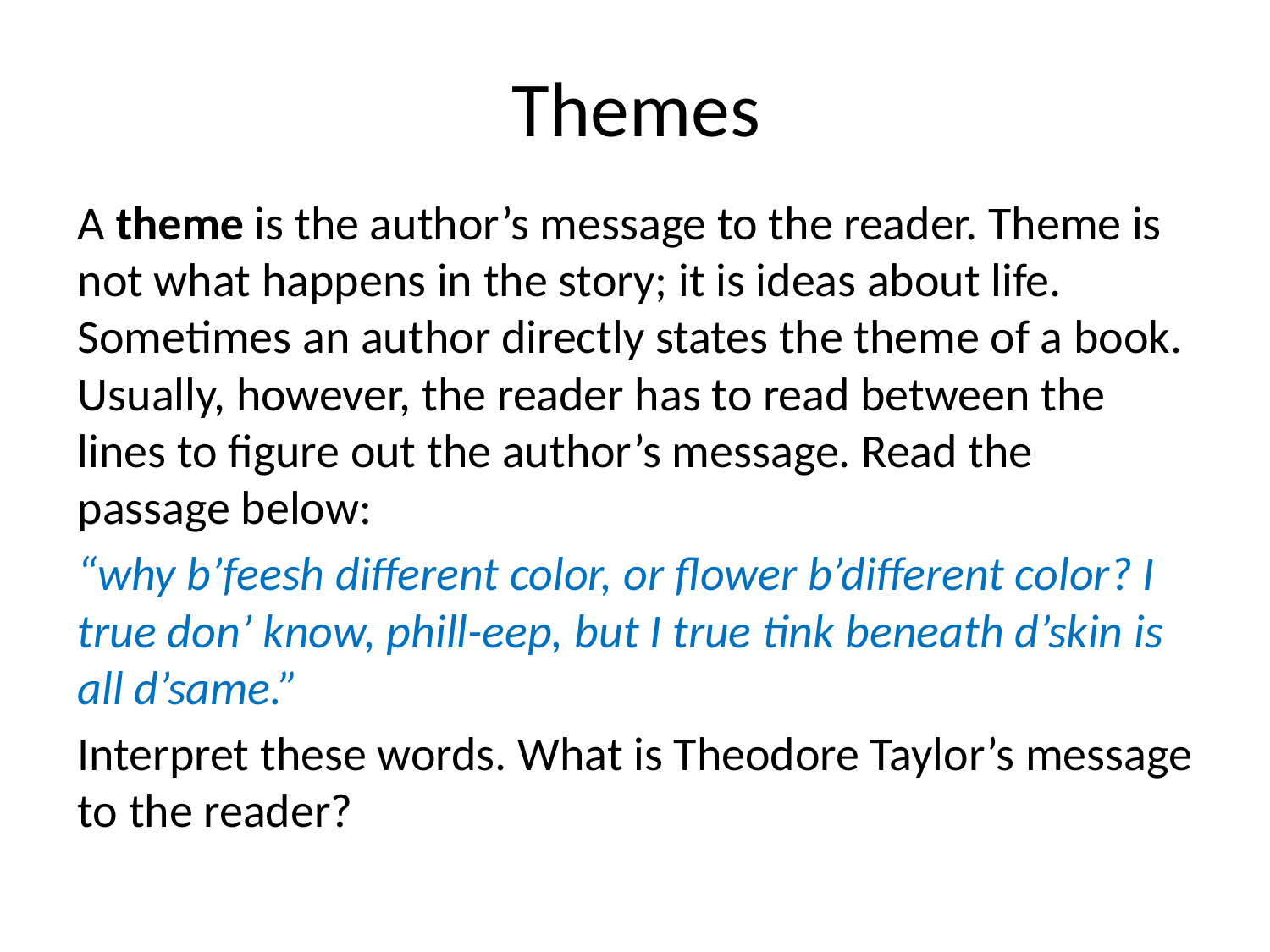

# Themes
A theme is the author’s message to the reader. Theme is not what happens in the story; it is ideas about life. Sometimes an author directly states the theme of a book. Usually, however, the reader has to read between the lines to figure out the author’s message. Read the passage below:
“why b’feesh different color, or flower b’different color? I true don’ know, phill-eep, but I true tink beneath d’skin is all d’same.”
Interpret these words. What is Theodore Taylor’s message to the reader?